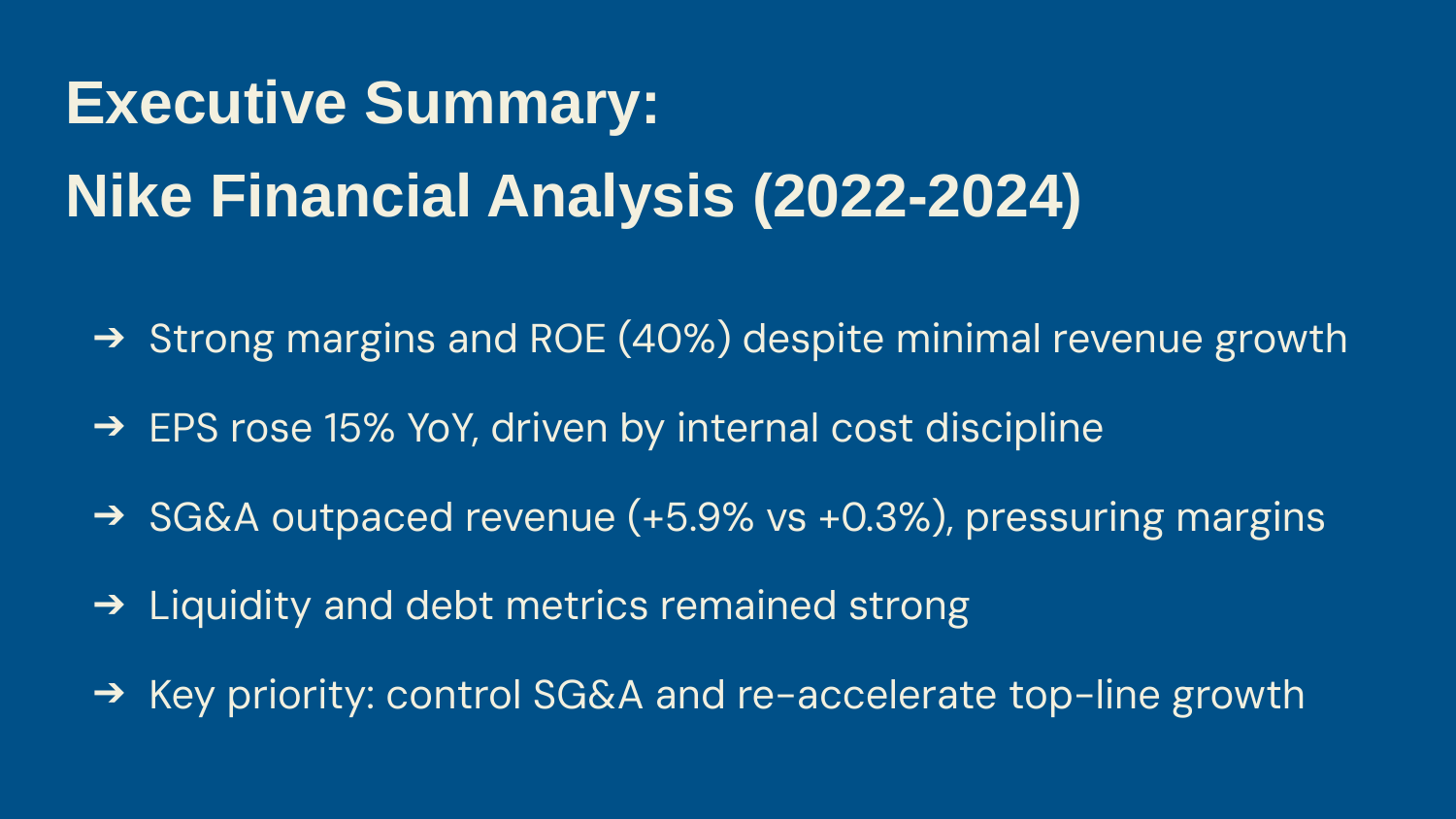

Executive Summary:
Nike Financial Analysis (2022-2024)
Strong margins and ROE (40%) despite minimal revenue growth

EPS rose 15% YoY, driven by internal cost discipline

SG&A outpaced revenue (+5.9% vs +0.3%), pressuring margins

Liquidity and debt metrics remained strong

Key priority: control SG&A and re-accelerate top-line growth